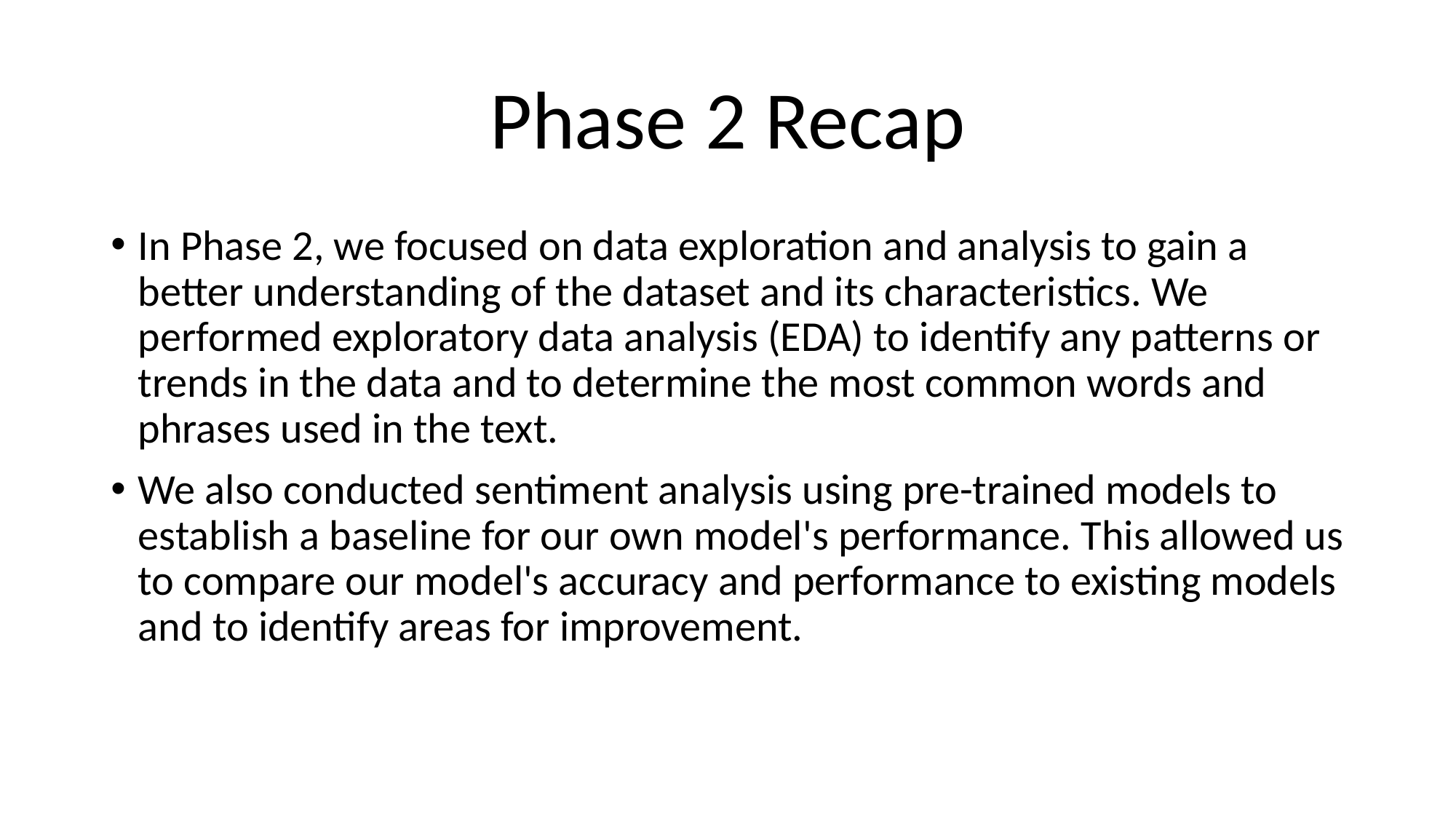

# Phase 2 Recap
In Phase 2, we focused on data exploration and analysis to gain a better understanding of the dataset and its characteristics. We performed exploratory data analysis (EDA) to identify any patterns or trends in the data and to determine the most common words and phrases used in the text.
We also conducted sentiment analysis using pre-trained models to establish a baseline for our own model's performance. This allowed us to compare our model's accuracy and performance to existing models and to identify areas for improvement.